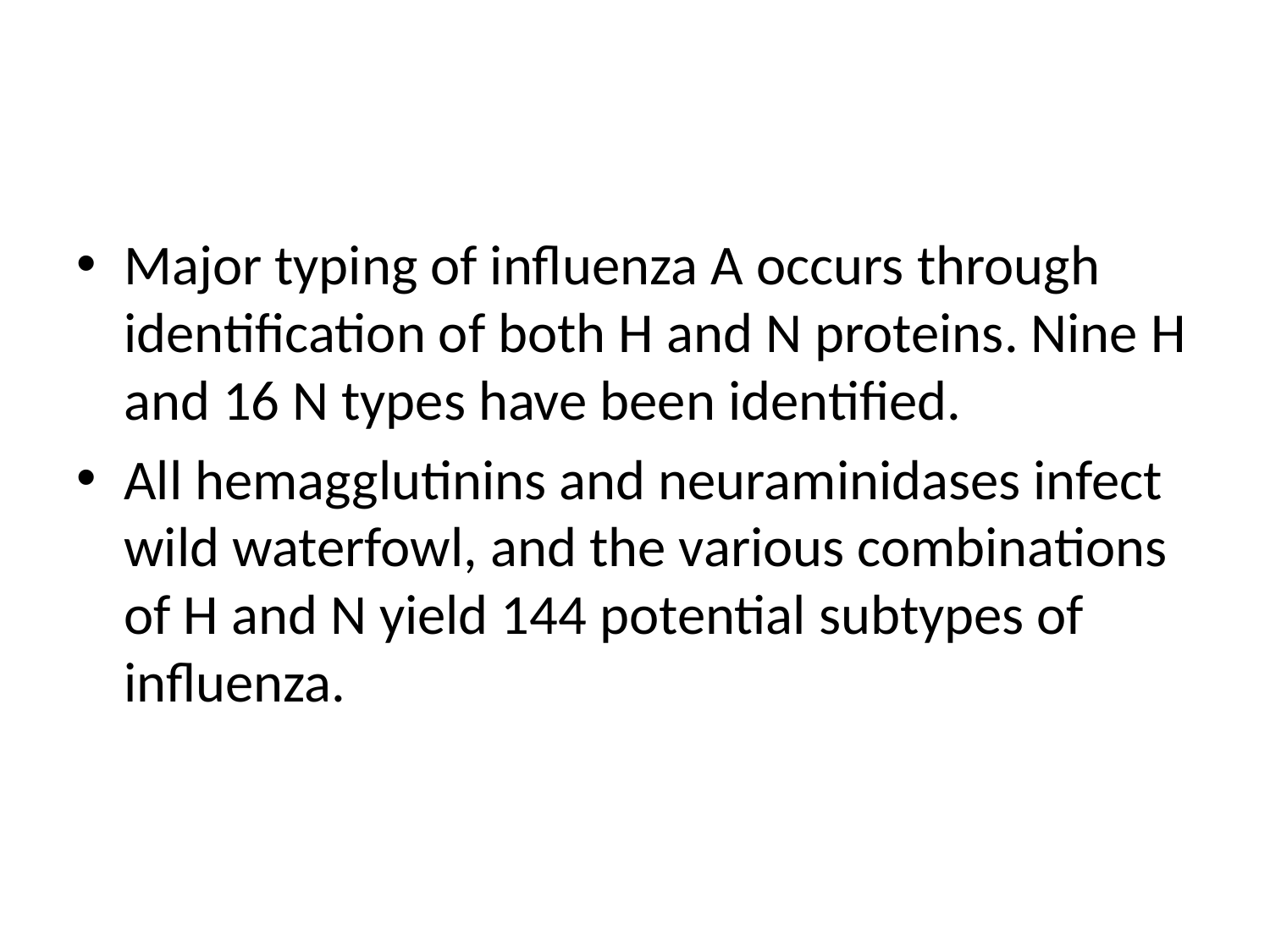

#
Major typing of influenza A occurs through identification of both H and N proteins. Nine H and 16 N types have been identified.
All hemagglutinins and neuraminidases infect wild waterfowl, and the various combinations of H and N yield 144 potential subtypes of influenza.